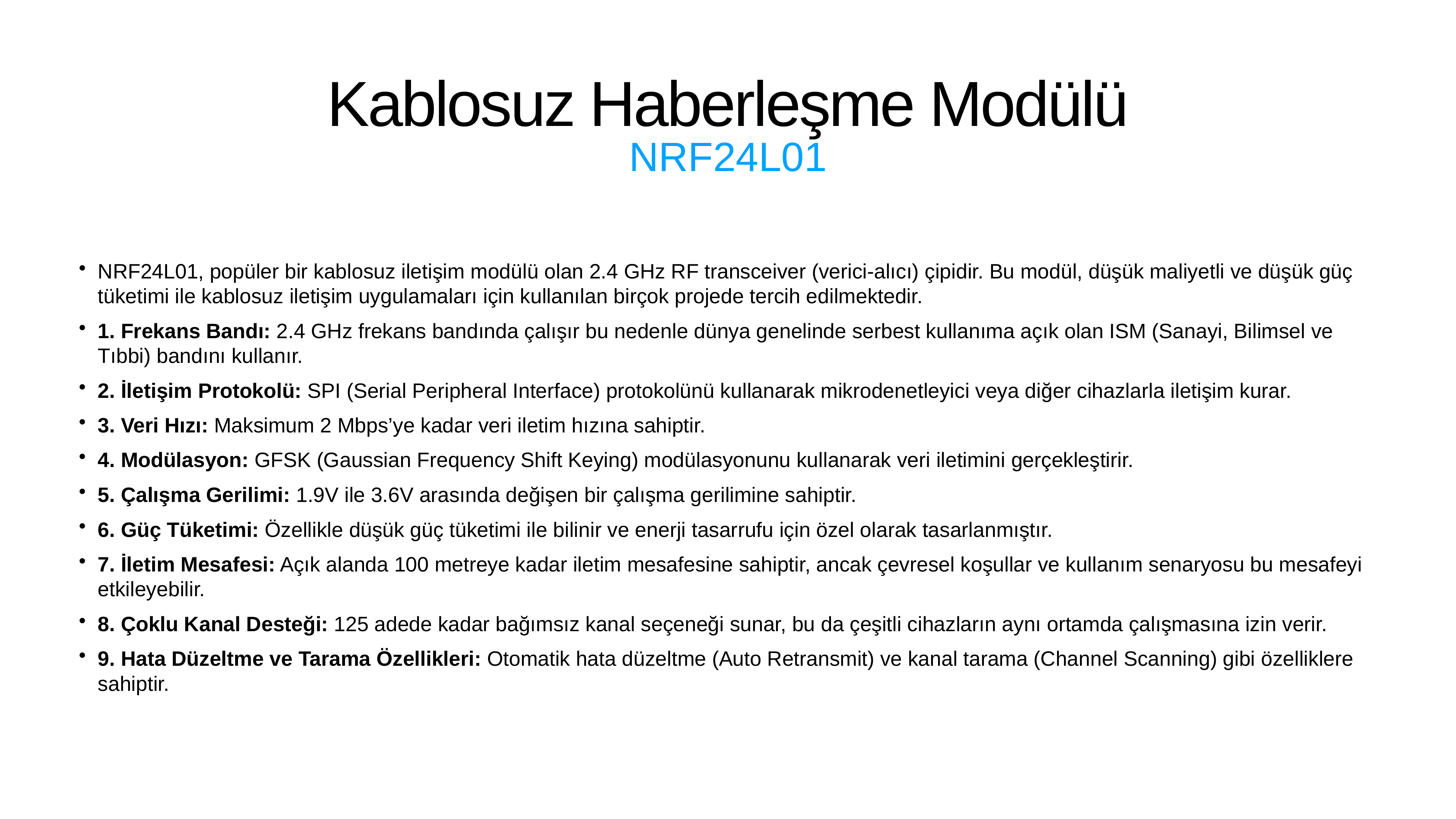

# Kablosuz Haberleşme Modülü
NRF24L01
NRF24L01, popüler bir kablosuz iletişim modülü olan 2.4 GHz RF transceiver (verici-alıcı) çipidir. Bu modül, düşük maliyetli ve düşük güç tüketimi ile kablosuz iletişim uygulamaları için kullanılan birçok projede tercih edilmektedir.
1. Frekans Bandı: 2.4 GHz frekans bandında çalışır bu nedenle dünya genelinde serbest kullanıma açık olan ISM (Sanayi, Bilimsel ve Tıbbi) bandını kullanır.
2. İletişim Protokolü: SPI (Serial Peripheral Interface) protokolünü kullanarak mikrodenetleyici veya diğer cihazlarla iletişim kurar.
3. Veri Hızı: Maksimum 2 Mbps’ye kadar veri iletim hızına sahiptir.
4. Modülasyon: GFSK (Gaussian Frequency Shift Keying) modülasyonunu kullanarak veri iletimini gerçekleştirir.
5. Çalışma Gerilimi: 1.9V ile 3.6V arasında değişen bir çalışma gerilimine sahiptir.
6. Güç Tüketimi: Özellikle düşük güç tüketimi ile bilinir ve enerji tasarrufu için özel olarak tasarlanmıştır.
7. İletim Mesafesi: Açık alanda 100 metreye kadar iletim mesafesine sahiptir, ancak çevresel koşullar ve kullanım senaryosu bu mesafeyi etkileyebilir.
8. Çoklu Kanal Desteği: 125 adede kadar bağımsız kanal seçeneği sunar, bu da çeşitli cihazların aynı ortamda çalışmasına izin verir.
9. Hata Düzeltme ve Tarama Özellikleri: Otomatik hata düzeltme (Auto Retransmit) ve kanal tarama (Channel Scanning) gibi özelliklere sahiptir.